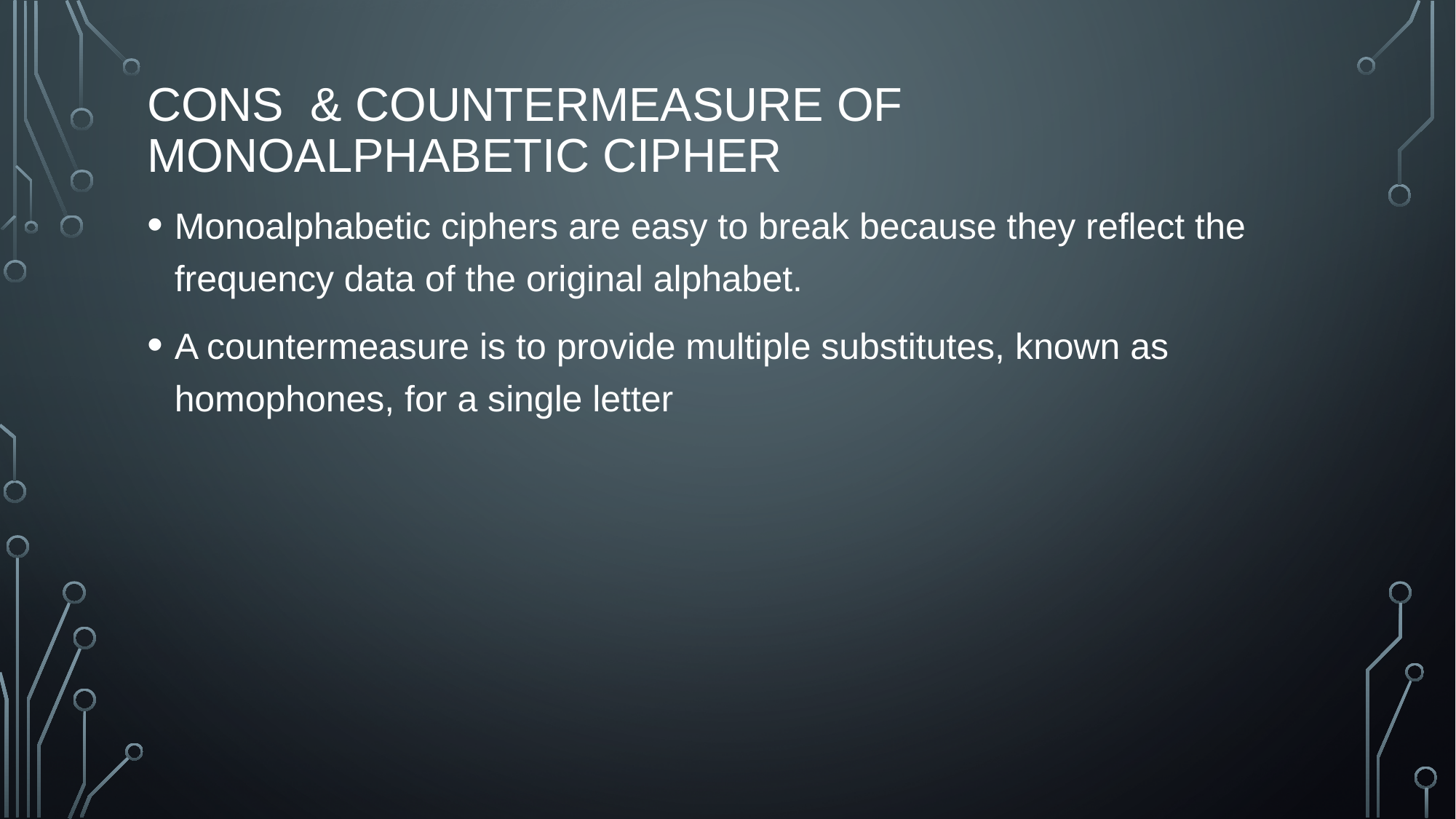

# Cons  & Countermeasure of Monoalphabetic cipher
Monoalphabetic ciphers are easy to break because they reflect the frequency data of the original alphabet.
A countermeasure is to provide multiple substitutes, known as homophones, for a single letter